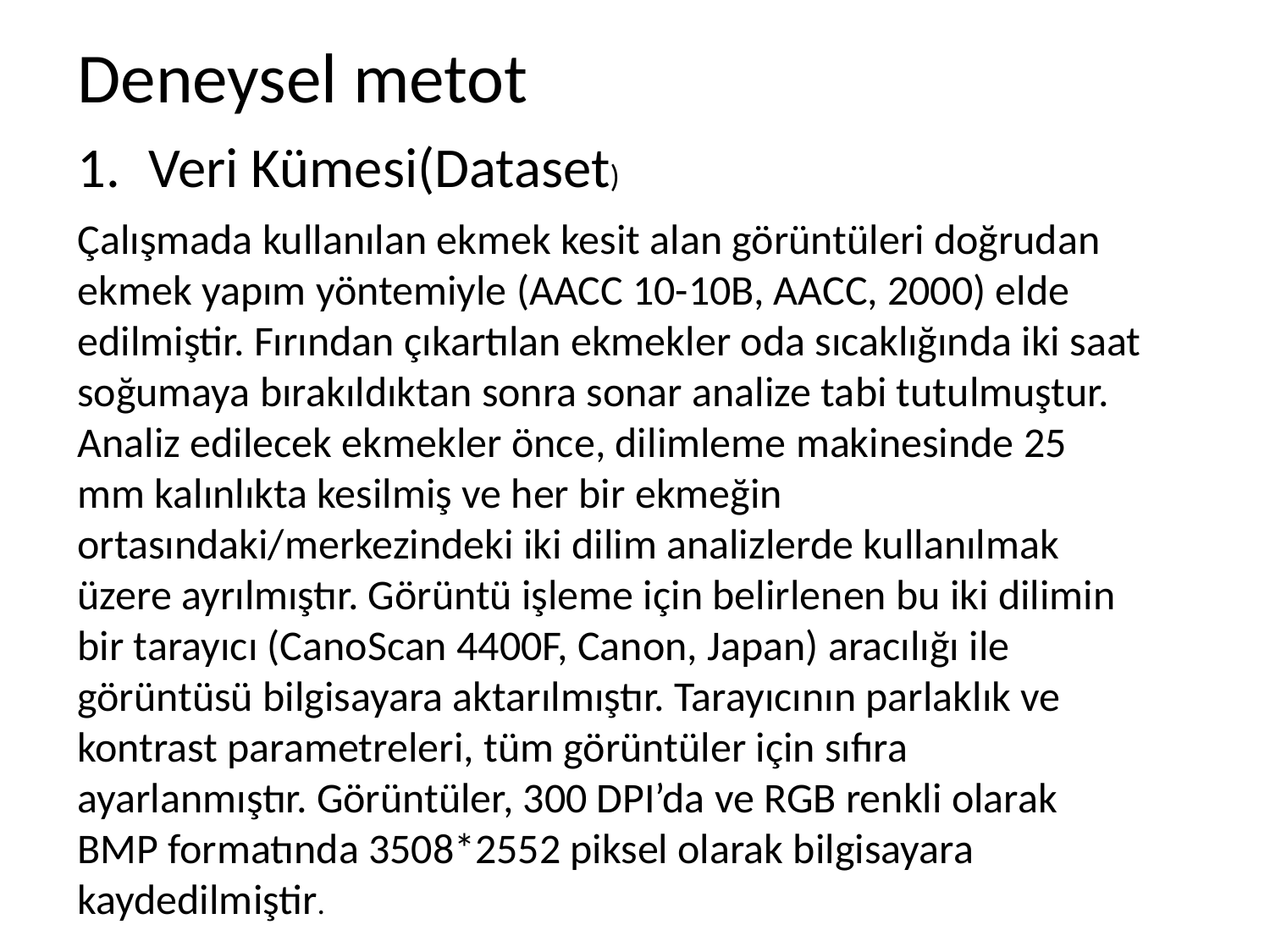

Deneysel metot
Veri Kümesi(Dataset)
Çalışmada kullanılan ekmek kesit alan görüntüleri doğrudan ekmek yapım yöntemiyle (AACC 10-10B, AACC, 2000) elde edilmiştir. Fırından çıkartılan ekmekler oda sıcaklığında iki saat soğumaya bırakıldıktan sonra sonar analize tabi tutulmuştur. Analiz edilecek ekmekler önce, dilimleme makinesinde 25 mm kalınlıkta kesilmiş ve her bir ekmeğin ortasındaki/merkezindeki iki dilim analizlerde kullanılmak üzere ayrılmıştır. Görüntü işleme için belirlenen bu iki dilimin bir tarayıcı (CanoScan 4400F, Canon, Japan) aracılığı ile görüntüsü bilgisayara aktarılmıştır. Tarayıcının parlaklık ve kontrast parametreleri, tüm görüntüler için sıfıra ayarlanmıştır. Görüntüler, 300 DPI’da ve RGB renkli olarak BMP formatında 3508*2552 piksel olarak bilgisayara kaydedilmiştir.